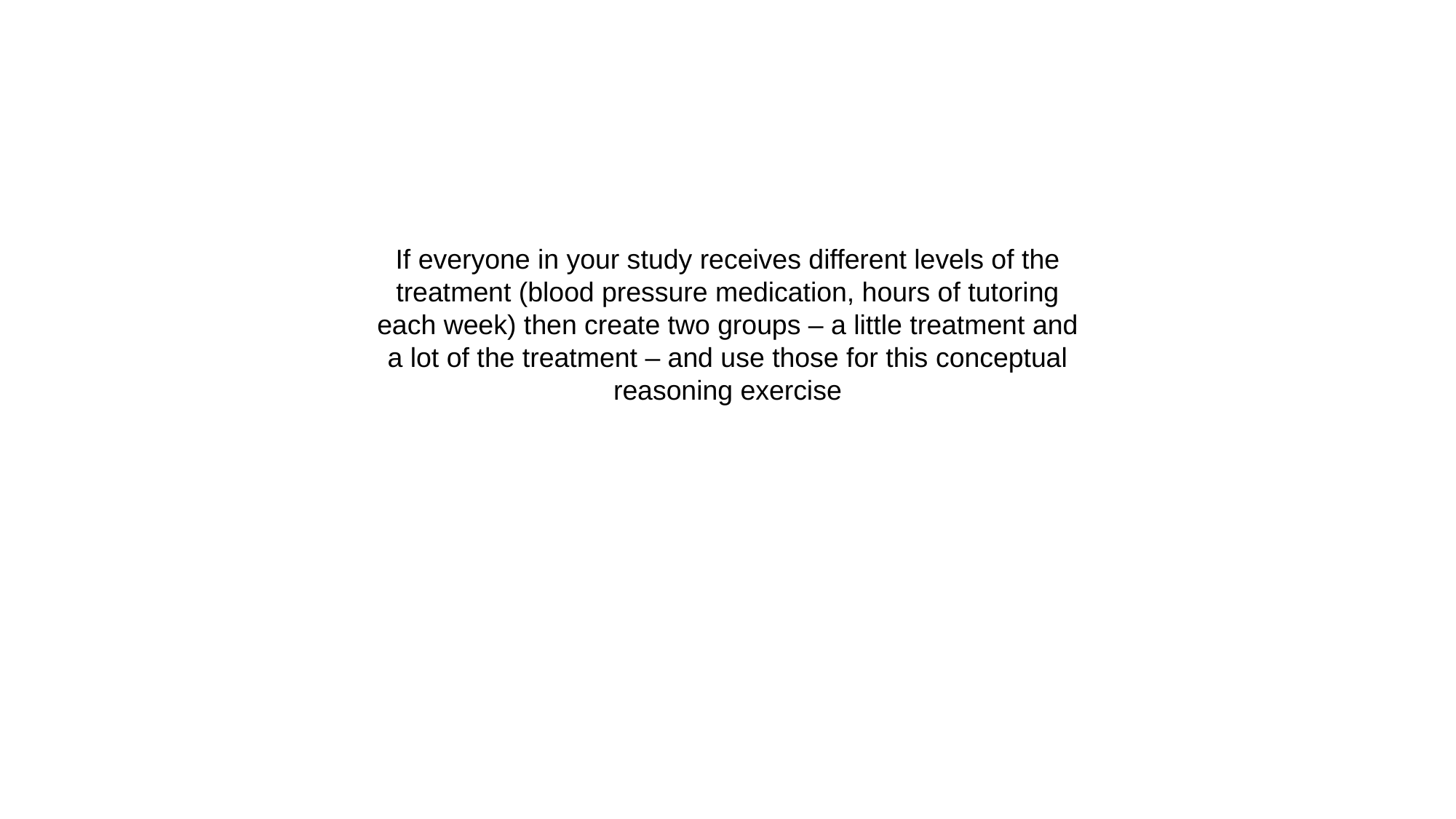

If everyone in your study receives different levels of the treatment (blood pressure medication, hours of tutoring each week) then create two groups – a little treatment and a lot of the treatment – and use those for this conceptual reasoning exercise